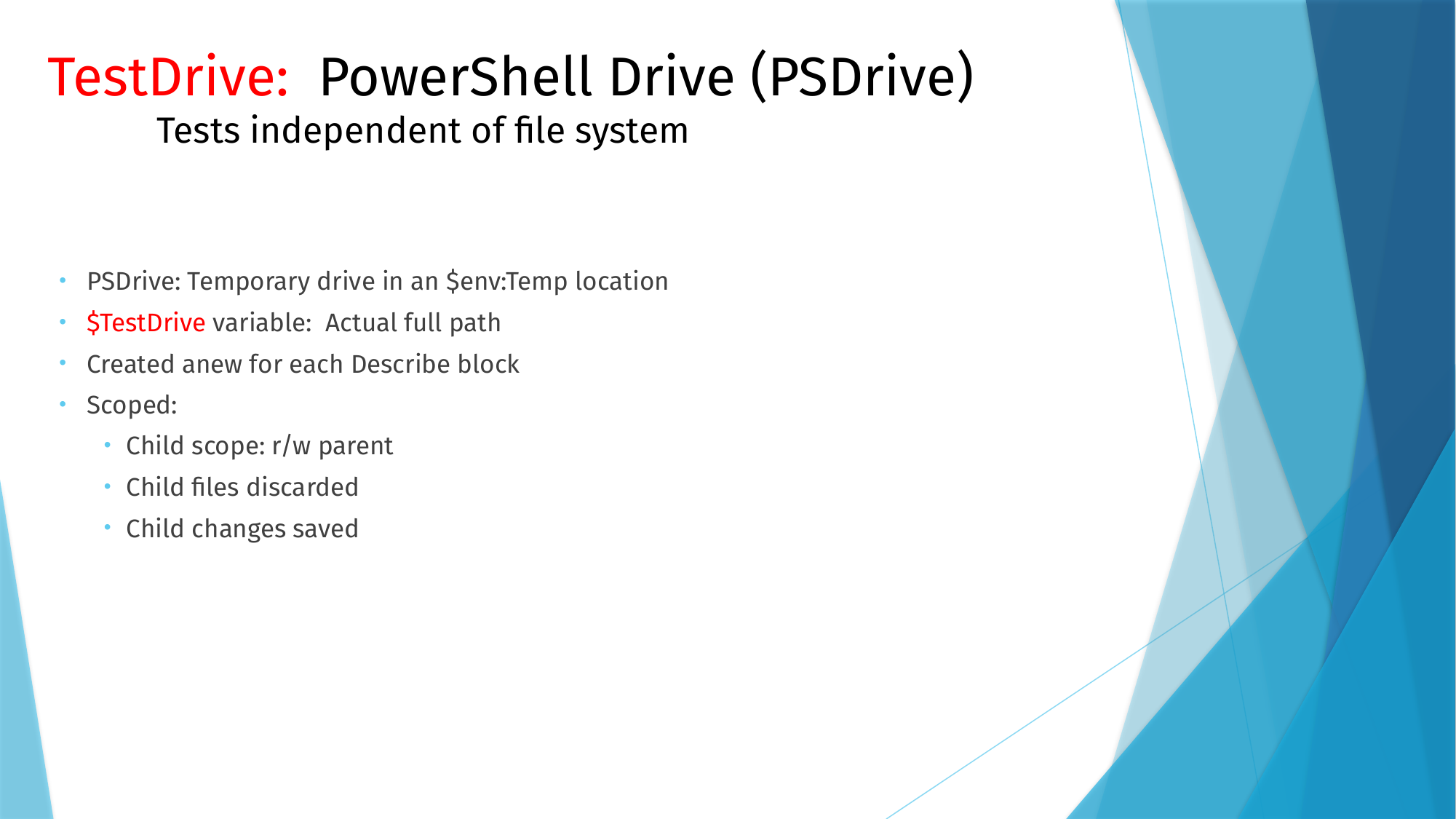

# TestDrive:  PowerShell Drive (PSDrive) Tests independent of file system
PSDrive: Temporary drive in an $env:Temp location
$TestDrive variable:  Actual full path
Created anew for each Describe block
Scoped:
Child scope: r/w parent
Child files discarded
Child changes saved